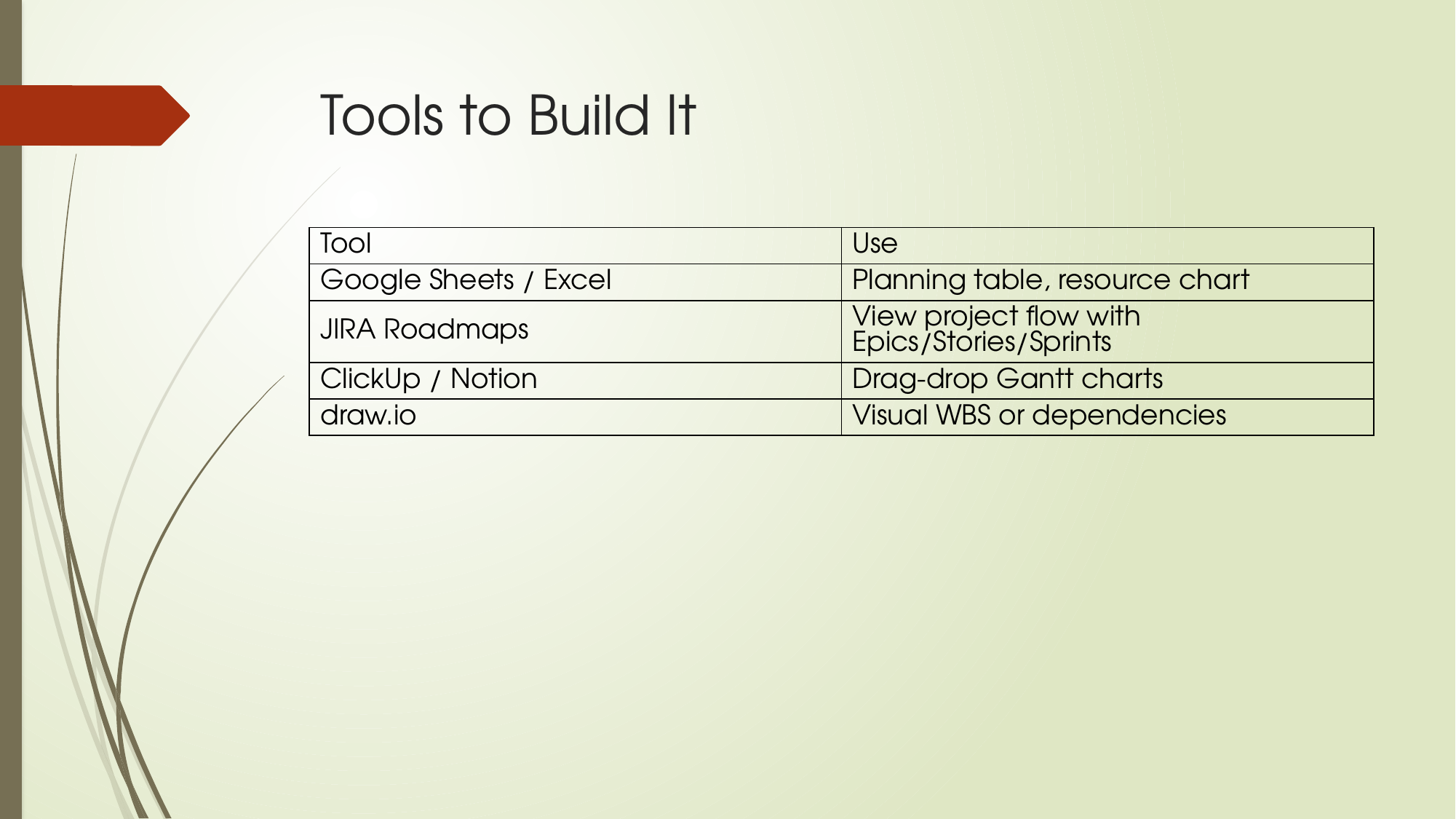

# Tools to Build It
| Tool | Use |
| --- | --- |
| Google Sheets / Excel | Planning table, resource chart |
| JIRA Roadmaps | View project flow with Epics/Stories/Sprints |
| ClickUp / Notion | Drag-drop Gantt charts |
| draw.io | Visual WBS or dependencies |